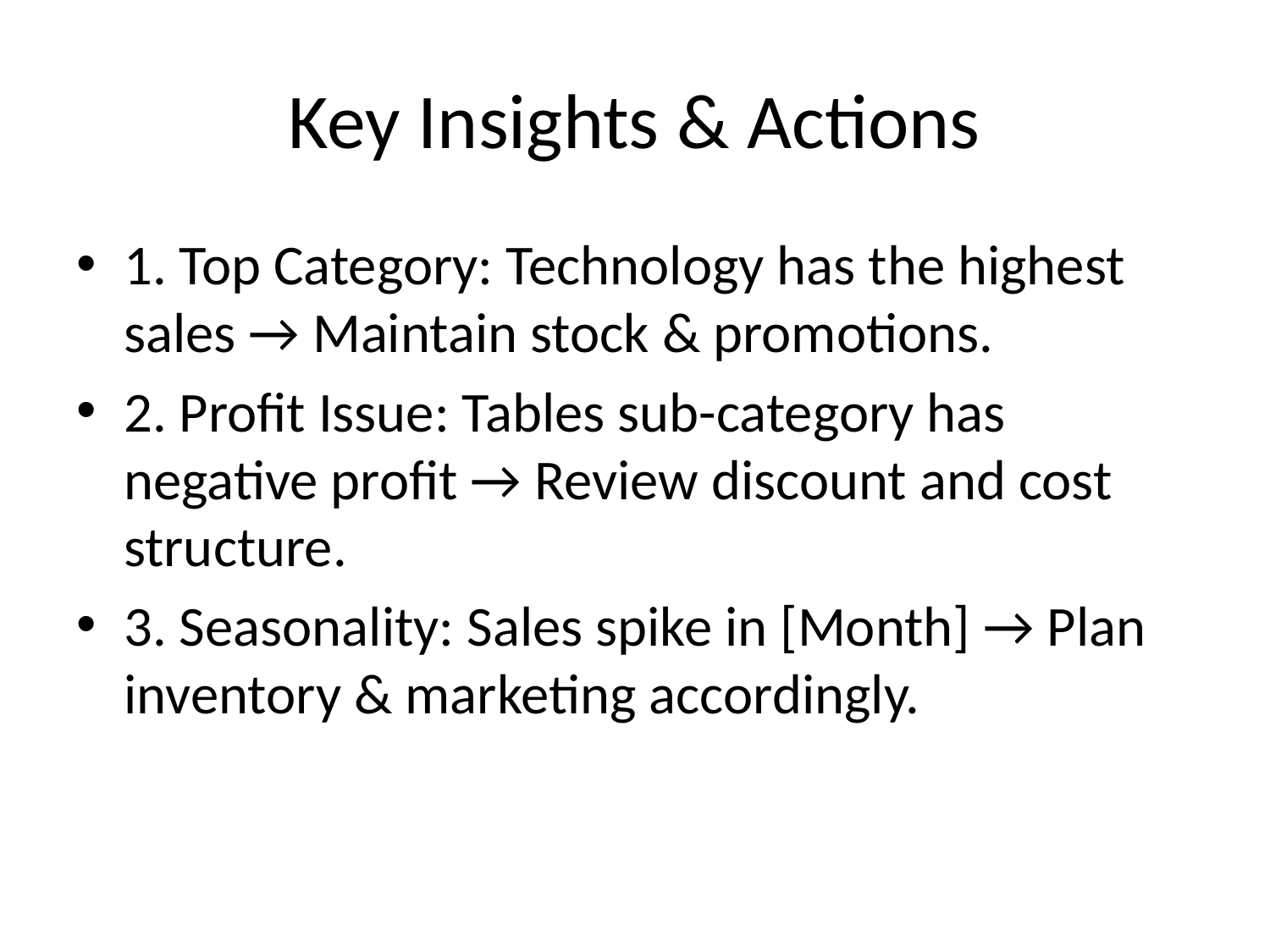

# Key Insights & Actions
1. Top Category: Technology has the highest sales → Maintain stock & promotions.
2. Profit Issue: Tables sub-category has negative profit → Review discount and cost structure.
3. Seasonality: Sales spike in [Month] → Plan inventory & marketing accordingly.